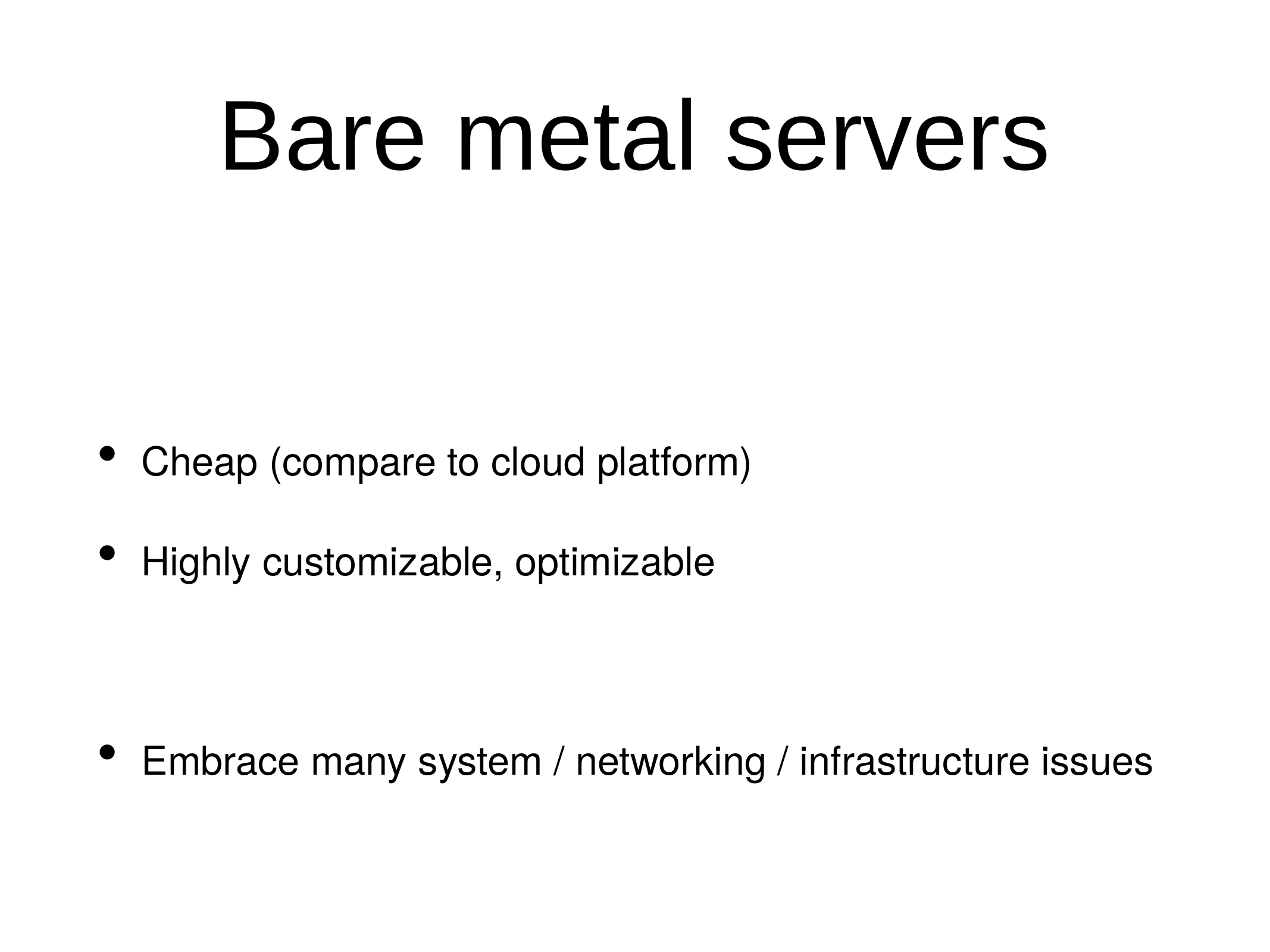

# Bare metal servers

Cheap (compare to cloud platform)
Highly customizable, optimizable

Embrace many system / networking / infrastructure issues